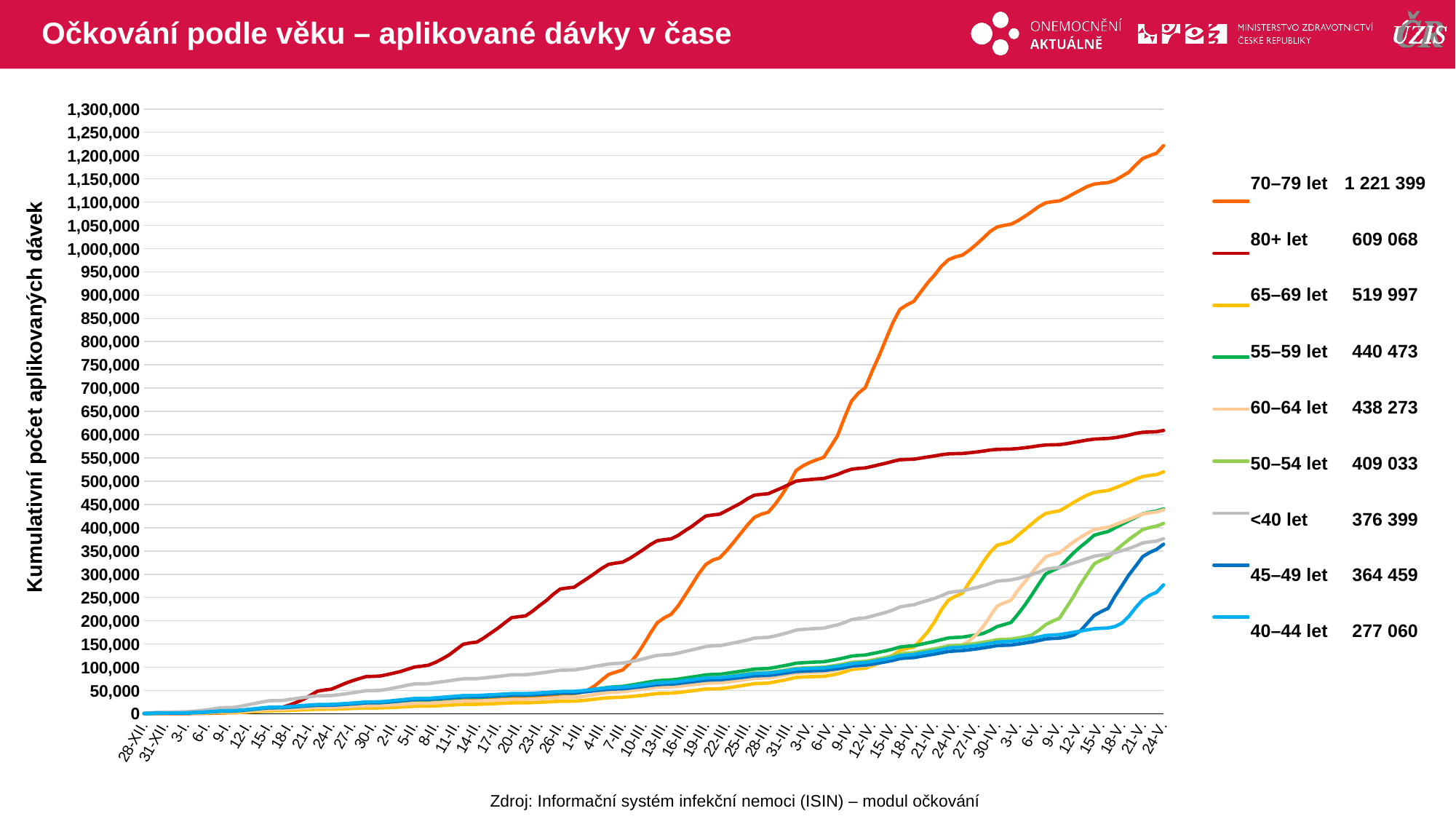

# Očkování podle věku – aplikované dávky v čase

### Chart

| Category | 70–79 | 80+ | 65–69 | 55–59 | 60–64 | 50–54 | <40 | 45–49 | 40–44 |
|---|---|---|---|---|---|---|---|---|---|
| 28-XII. | 173.0 | 124.0 | 217.0 | 309.0 | 278.0 | 384.0 | 1095.0 | 406.0 | 470.0 |
| 29-XII. | 329.0 | 404.0 | 394.0 | 643.0 | 526.0 | 741.0 | 2099.0 | 786.0 | 902.0 |
| 30-XII. | 486.0 | 598.0 | 558.0 | 1016.0 | 821.0 | 1107.0 | 3089.0 | 1157.0 | 1382.0 |
| 31-XII. | 597.0 | 716.0 | 619.0 | 1129.0 | 906.0 | 1227.0 | 3465.0 | 1288.0 | 1536.0 |
| 1-I. | 605.0 | 719.0 | 631.0 | 1159.0 | 929.0 | 1260.0 | 3531.0 | 1321.0 | 1581.0 |
| 2-I. | 645.0 | 731.0 | 681.0 | 1286.0 | 1036.0 | 1404.0 | 3918.0 | 1478.0 | 1781.0 |
| 3-I. | 674.0 | 734.0 | 723.0 | 1386.0 | 1099.0 | 1515.0 | 4197.0 | 1594.0 | 1930.0 |
| 4-I. | 805.0 | 765.0 | 917.0 | 1808.0 | 1389.0 | 1928.0 | 5193.0 | 2065.0 | 2445.0 |
| 5-I. | 954.0 | 806.0 | 1142.0 | 2329.0 | 1727.0 | 2494.0 | 6507.0 | 2621.0 | 3085.0 |
| 6-I. | 1191.0 | 873.0 | 1426.0 | 2980.0 | 2189.0 | 3210.0 | 8139.0 | 3365.0 | 3918.0 |
| 7-I. | 1644.0 | 1276.0 | 1799.0 | 3818.0 | 2857.0 | 4133.0 | 10273.0 | 4303.0 | 4911.0 |
| 8-I. | 2150.0 | 2136.0 | 2248.0 | 4829.0 | 3606.0 | 5250.0 | 12766.0 | 5487.0 | 6184.0 |
| 9-I. | 2329.0 | 2322.0 | 2395.0 | 5043.0 | 3786.0 | 5443.0 | 13205.0 | 5698.0 | 6389.0 |
| 10-I. | 2480.0 | 2429.0 | 2526.0 | 5229.0 | 3928.0 | 5630.0 | 13620.0 | 5892.0 | 6596.0 |
| 11-I. | 2934.0 | 3064.0 | 2988.0 | 6266.0 | 4720.0 | 6693.0 | 16199.0 | 7067.0 | 7922.0 |
| 12-I. | 3832.0 | 4722.0 | 3694.0 | 7531.0 | 5742.0 | 8010.0 | 19293.0 | 8566.0 | 9492.0 |
| 13-I. | 5033.0 | 6423.0 | 4449.0 | 8874.0 | 6714.0 | 9441.0 | 22203.0 | 9953.0 | 10957.0 |
| 14-I. | 6452.0 | 8710.0 | 5326.0 | 10361.0 | 7840.0 | 10945.0 | 25206.0 | 11446.0 | 12542.0 |
| 15-I. | 7687.0 | 11003.0 | 6141.0 | 11740.0 | 8956.0 | 12391.0 | 27853.0 | 12752.0 | 13954.0 |
| 16-I. | 8041.0 | 12511.0 | 6307.0 | 11929.0 | 9138.0 | 12603.0 | 28196.0 | 12908.0 | 14165.0 |
| 17-I. | 8267.0 | 14163.0 | 6419.0 | 12068.0 | 9278.0 | 12764.0 | 28627.0 | 13063.0 | 14332.0 |
| 18-I. | 9262.0 | 18919.0 | 7134.0 | 13098.0 | 10184.0 | 13874.0 | 30847.0 | 14121.0 | 15546.0 |
| 19-I. | 10248.0 | 24629.0 | 7867.0 | 14258.0 | 11086.0 | 15016.0 | 32872.0 | 15245.0 | 16702.0 |
| 20-I. | 11368.0 | 31222.0 | 8563.0 | 15430.0 | 12054.0 | 16184.0 | 34981.0 | 16315.0 | 17795.0 |
| 21-I. | 12516.0 | 39518.0 | 9213.0 | 16500.0 | 12839.0 | 17294.0 | 36882.0 | 17306.0 | 18878.0 |
| 22-I. | 13377.0 | 48472.0 | 9689.0 | 17348.0 | 13406.0 | 18093.0 | 38358.0 | 18095.0 | 19735.0 |
| 23-I. | 13587.0 | 50942.0 | 9790.0 | 17544.0 | 13558.0 | 18302.0 | 38738.0 | 18268.0 | 19945.0 |
| 24-I. | 13719.0 | 52777.0 | 9878.0 | 17677.0 | 13658.0 | 18452.0 | 39062.0 | 18412.0 | 20109.0 |
| 25-I. | 14250.0 | 58925.0 | 10305.0 | 18415.0 | 14198.0 | 19159.0 | 40733.0 | 19197.0 | 20931.0 |
| 26-I. | 14888.0 | 65287.0 | 10878.0 | 19389.0 | 14904.0 | 20180.0 | 42763.0 | 20125.0 | 21934.0 |
| 27-I. | 15470.0 | 70782.0 | 11316.0 | 20341.0 | 15582.0 | 21185.0 | 44812.0 | 21103.0 | 22994.0 |
| 28-I. | 16075.0 | 75422.0 | 11777.0 | 21270.0 | 16355.0 | 22183.0 | 47140.0 | 22142.0 | 24091.0 |
| 29-I. | 16720.0 | 79761.0 | 12310.0 | 22405.0 | 17216.0 | 23402.0 | 49533.0 | 23431.0 | 25377.0 |
| 30-I. | 16853.0 | 80389.0 | 12428.0 | 22551.0 | 17332.0 | 23520.0 | 49781.0 | 23571.0 | 25508.0 |
| 31-I. | 17000.0 | 81048.0 | 12538.0 | 22672.0 | 17438.0 | 23650.0 | 50094.0 | 23693.0 | 25646.0 |
| 1-II. | 17618.0 | 83986.0 | 13062.0 | 23643.0 | 18215.0 | 24689.0 | 52492.0 | 24753.0 | 26875.0 |
| 2-II. | 18472.0 | 87311.0 | 13739.0 | 24850.0 | 19171.0 | 25963.0 | 55345.0 | 26163.0 | 28282.0 |
| 3-II. | 19613.0 | 90906.0 | 14498.0 | 26215.0 | 20136.0 | 27360.0 | 58200.0 | 27590.0 | 29766.0 |
| 4-II. | 20943.0 | 95683.0 | 15378.0 | 27700.0 | 21234.0 | 28906.0 | 61381.0 | 29117.0 | 31370.0 |
| 5-II. | 22087.0 | 100429.0 | 16158.0 | 28999.0 | 22326.0 | 30295.0 | 64003.0 | 30417.0 | 32754.0 |
| 6-II. | 22245.0 | 102208.0 | 16275.0 | 29148.0 | 22467.0 | 30451.0 | 64327.0 | 30558.0 | 32916.0 |
| 7-II. | 22412.0 | 104315.0 | 16364.0 | 29291.0 | 22566.0 | 30575.0 | 64635.0 | 30689.0 | 33038.0 |
| 8-II. | 23357.0 | 110378.0 | 17002.0 | 30360.0 | 23462.0 | 31627.0 | 66845.0 | 31762.0 | 34230.0 |
| 9-II. | 24486.0 | 117975.0 | 17714.0 | 31463.0 | 24306.0 | 32688.0 | 68845.0 | 32843.0 | 35389.0 |
| 10-II. | 25797.0 | 126707.0 | 18432.0 | 32690.0 | 25257.0 | 33863.0 | 70821.0 | 33973.0 | 36536.0 |
| 11-II. | 27510.0 | 137912.0 | 19328.0 | 33934.0 | 26315.0 | 35110.0 | 73052.0 | 35220.0 | 37778.0 |
| 12-II. | 28974.0 | 149288.0 | 20117.0 | 35078.0 | 27198.0 | 36270.0 | 75045.0 | 36305.0 | 38942.0 |
| 13-II. | 29315.0 | 152197.0 | 20251.0 | 35269.0 | 27342.0 | 36455.0 | 75348.0 | 36448.0 | 39104.0 |
| 14-II. | 29400.0 | 153986.0 | 20315.0 | 35349.0 | 27398.0 | 36539.0 | 75444.0 | 36494.0 | 39153.0 |
| 15-II. | 30346.0 | 162872.0 | 20820.0 | 36068.0 | 27990.0 | 37302.0 | 77003.0 | 37217.0 | 39936.0 |
| 16-II. | 31556.0 | 173448.0 | 21410.0 | 36812.0 | 28596.0 | 38083.0 | 78534.0 | 37882.0 | 40707.0 |
| 17-II. | 32842.0 | 183608.0 | 22006.0 | 37709.0 | 29275.0 | 38987.0 | 80192.0 | 38654.0 | 41485.0 |
| 18-II. | 34199.0 | 195371.0 | 22785.0 | 38667.0 | 30105.0 | 39930.0 | 81860.0 | 39508.0 | 42362.0 |
| 19-II. | 35468.0 | 206500.0 | 23398.0 | 39559.0 | 30748.0 | 40832.0 | 83589.0 | 40334.0 | 43206.0 |
| 20-II. | 35602.0 | 208682.0 | 23479.0 | 39647.0 | 30834.0 | 40922.0 | 83810.0 | 40432.0 | 43294.0 |
| 21-II. | 35665.0 | 210307.0 | 23512.0 | 39690.0 | 30875.0 | 40967.0 | 83881.0 | 40499.0 | 43318.0 |
| 22-II. | 36528.0 | 220298.0 | 23973.0 | 40388.0 | 31428.0 | 41644.0 | 85340.0 | 41068.0 | 43960.0 |
| 23-II. | 37569.0 | 232247.0 | 24611.0 | 41215.0 | 32107.0 | 42540.0 | 87212.0 | 41866.0 | 44850.0 |
| 24-II. | 38971.0 | 243399.0 | 25318.0 | 42158.0 | 32943.0 | 43471.0 | 89115.0 | 42702.0 | 45720.0 |
| 25-II. | 40631.0 | 256712.0 | 26100.0 | 43221.0 | 33811.0 | 44539.0 | 91407.0 | 43762.0 | 46787.0 |
| 26-II. | 42590.0 | 268075.0 | 26909.0 | 44280.0 | 34671.0 | 45531.0 | 93576.0 | 44706.0 | 47807.0 |
| 27-II. | 42904.0 | 270289.0 | 26985.0 | 44393.0 | 34762.0 | 45639.0 | 93866.0 | 44817.0 | 47948.0 |
| 28-II. | 43045.0 | 271950.0 | 27055.0 | 44601.0 | 34892.0 | 45801.0 | 94107.0 | 44942.0 | 48071.0 |
| 1-III. | 45696.0 | 281857.0 | 28090.0 | 46253.0 | 36332.0 | 46985.0 | 96333.0 | 46077.0 | 49285.0 |
| 2-III. | 51055.0 | 291663.0 | 29621.0 | 49475.0 | 38994.0 | 48799.0 | 98971.0 | 47624.0 | 50945.0 |
| 3-III. | 60186.0 | 301909.0 | 31255.0 | 52157.0 | 41346.0 | 50723.0 | 101911.0 | 49415.0 | 52822.0 |
| 4-III. | 72523.0 | 312583.0 | 33003.0 | 54633.0 | 43869.0 | 52452.0 | 104419.0 | 51044.0 | 54453.0 |
| 5-III. | 84532.0 | 321246.0 | 34402.0 | 56852.0 | 45766.0 | 54127.0 | 107028.0 | 52527.0 | 56044.0 |
| 6-III. | 89420.0 | 323755.0 | 34980.0 | 57962.0 | 46580.0 | 54875.0 | 107976.0 | 53052.0 | 56605.0 |
| 7-III. | 94031.0 | 325968.0 | 35639.0 | 58857.0 | 47239.0 | 55620.0 | 108949.0 | 53667.0 | 57231.0 |
| 8-III. | 108087.0 | 333653.0 | 36825.0 | 61104.0 | 49077.0 | 57254.0 | 111413.0 | 55036.0 | 58692.0 |
| 9-III. | 125580.0 | 342980.0 | 38227.0 | 63567.0 | 51180.0 | 59551.0 | 114427.0 | 56982.0 | 60536.0 |
| 10-III. | 148254.0 | 353012.0 | 39737.0 | 66171.0 | 53074.0 | 61421.0 | 117918.0 | 58568.0 | 62329.0 |
| 11-III. | 173160.0 | 363521.0 | 41592.0 | 68816.0 | 55164.0 | 63599.0 | 121934.0 | 60568.0 | 64415.0 |
| 12-III. | 195572.0 | 371890.0 | 43475.0 | 71132.0 | 56850.0 | 65604.0 | 125504.0 | 62466.0 | 66624.0 |
| 13-III. | 206057.0 | 374237.0 | 43936.0 | 72086.0 | 57447.0 | 66372.0 | 126536.0 | 63255.0 | 67299.0 |
| 14-III. | 213681.0 | 375881.0 | 44270.0 | 72723.0 | 57813.0 | 66987.0 | 127389.0 | 63713.0 | 67810.0 |
| 15-III. | 231518.0 | 383357.0 | 45621.0 | 74322.0 | 58962.0 | 68355.0 | 130275.0 | 65018.0 | 69347.0 |
| 16-III. | 254312.0 | 393330.0 | 47414.0 | 76712.0 | 60658.0 | 70645.0 | 133907.0 | 66925.0 | 71451.0 |
| 17-III. | 277565.0 | 402797.0 | 49186.0 | 78945.0 | 62270.0 | 72683.0 | 137341.0 | 68604.0 | 73219.0 |
| 18-III. | 301231.0 | 414137.0 | 51031.0 | 81131.0 | 63824.0 | 74809.0 | 140697.0 | 70280.0 | 74978.0 |
| 19-III. | 320958.0 | 424990.0 | 53130.0 | 83599.0 | 65711.0 | 77053.0 | 144600.0 | 72155.0 | 77018.0 |
| 20-III. | 330233.0 | 427351.0 | 53599.0 | 84449.0 | 66135.0 | 78055.0 | 145882.0 | 72686.0 | 77621.0 |
| 21-III. | 335084.0 | 428960.0 | 53773.0 | 84791.0 | 66326.0 | 78476.0 | 146527.0 | 72981.0 | 77896.0 |
| 22-III. | 350810.0 | 436644.0 | 55515.0 | 86819.0 | 67980.0 | 80215.0 | 149109.0 | 74459.0 | 79371.0 |
| 23-III. | 368366.0 | 444479.0 | 57495.0 | 89043.0 | 69750.0 | 82012.0 | 152053.0 | 76015.0 | 80882.0 |
| 24-III. | 387127.0 | 452400.0 | 59915.0 | 91293.0 | 71806.0 | 83823.0 | 155184.0 | 77710.0 | 82617.0 |
| 25-III. | 405608.0 | 462090.0 | 62261.0 | 93489.0 | 73913.0 | 85593.0 | 158404.0 | 79489.0 | 84480.0 |
| 26-III. | 421921.0 | 469782.0 | 64724.0 | 95896.0 | 76039.0 | 87715.0 | 162535.0 | 81478.0 | 86711.0 |
| 27-III. | 428968.0 | 471647.0 | 65294.0 | 96682.0 | 76536.0 | 88223.0 | 163488.0 | 81863.0 | 87182.0 |
| 28-III. | 433169.0 | 472979.0 | 65931.0 | 97352.0 | 76979.0 | 88703.0 | 164261.0 | 82359.0 | 87627.0 |
| 29-III. | 450133.0 | 479464.0 | 68577.0 | 99713.0 | 79307.0 | 90416.0 | 167245.0 | 84032.0 | 89351.0 |
| 30-III. | 471119.0 | 485792.0 | 71503.0 | 102465.0 | 81969.0 | 92797.0 | 170901.0 | 86370.0 | 91355.0 |
| 31-III. | 494635.0 | 492706.0 | 74496.0 | 105347.0 | 84483.0 | 94949.0 | 175031.0 | 88452.0 | 93454.0 |
| 1-IV. | 522471.0 | 499914.0 | 77929.0 | 108542.0 | 87376.0 | 97464.0 | 179826.0 | 90735.0 | 95929.0 |
| 2-IV. | 532813.0 | 501950.0 | 78942.0 | 109663.0 | 88158.0 | 98364.0 | 181274.0 | 91474.0 | 96824.0 |
| 3-IV. | 540224.0 | 503436.0 | 79578.0 | 110522.0 | 88844.0 | 99065.0 | 182487.0 | 92110.0 | 97464.0 |
| 4-IV. | 546040.0 | 504766.0 | 79993.0 | 111224.0 | 89268.0 | 99629.0 | 183264.0 | 92634.0 | 97996.0 |
| 5-IV. | 551230.0 | 505669.0 | 80362.0 | 111700.0 | 89697.0 | 100146.0 | 184004.0 | 92967.0 | 98392.0 |
| 6-IV. | 574230.0 | 510067.0 | 82723.0 | 114436.0 | 91973.0 | 102390.0 | 187828.0 | 94887.0 | 100283.0 |
| 7-IV. | 597712.0 | 514447.0 | 85643.0 | 117119.0 | 94202.0 | 104574.0 | 191100.0 | 96756.0 | 102035.0 |
| 8-IV. | 636529.0 | 520563.0 | 90185.0 | 120149.0 | 97332.0 | 107268.0 | 196053.0 | 99161.0 | 104581.0 |
| 9-IV. | 671945.0 | 525537.0 | 95049.0 | 123860.0 | 100678.0 | 110444.0 | 202194.0 | 102281.0 | 107639.0 |
| 10-IV. | 689198.0 | 527320.0 | 96913.0 | 125351.0 | 101905.0 | 111716.0 | 204650.0 | 103539.0 | 109198.0 |
| 11-IV. | 701228.0 | 528388.0 | 97948.0 | 126183.0 | 102610.0 | 112600.0 | 206043.0 | 104279.0 | 110021.0 |
| 12-IV. | 736825.0 | 531790.0 | 103320.0 | 129217.0 | 105808.0 | 115210.0 | 209881.0 | 106562.0 | 112381.0 |
| 13-IV. | 769811.0 | 535341.0 | 108681.0 | 132322.0 | 108880.0 | 118335.0 | 213996.0 | 109199.0 | 115142.0 |
| 14-IV. | 806016.0 | 538722.0 | 115532.0 | 135380.0 | 112204.0 | 121312.0 | 218012.0 | 111785.0 | 117599.0 |
| 15-IV. | 841543.0 | 542733.0 | 126222.0 | 139017.0 | 116301.0 | 124464.0 | 223157.0 | 114612.0 | 120633.0 |
| 16-IV. | 869515.0 | 546017.0 | 135943.0 | 143374.0 | 120955.0 | 128457.0 | 229663.0 | 118651.0 | 124859.0 |
| 17-IV. | 879098.0 | 546727.0 | 140529.0 | 145182.0 | 122233.0 | 130269.0 | 232276.0 | 119919.0 | 126302.0 |
| 18-IV. | 886743.0 | 547261.0 | 143359.0 | 146115.0 | 123082.0 | 131131.0 | 234341.0 | 120783.0 | 127345.0 |
| 19-IV. | 906993.0 | 549561.0 | 159241.0 | 149229.0 | 126632.0 | 134072.0 | 239110.0 | 123309.0 | 130167.0 |
| 20-IV. | 926495.0 | 551956.0 | 175716.0 | 152338.0 | 130196.0 | 136770.0 | 243447.0 | 125758.0 | 132625.0 |
| 21-IV. | 943306.0 | 554218.0 | 197878.0 | 155548.0 | 134145.0 | 139463.0 | 248131.0 | 128252.0 | 135067.0 |
| 22-IV. | 962439.0 | 556784.0 | 224040.0 | 159349.0 | 138680.0 | 142580.0 | 253557.0 | 131011.0 | 138069.0 |
| 23-IV. | 976247.0 | 558622.0 | 244339.0 | 162989.0 | 143154.0 | 145897.0 | 260384.0 | 133843.0 | 141536.0 |
| 24-IV. | 982180.0 | 559183.0 | 252513.0 | 163916.0 | 145085.0 | 146797.0 | 262543.0 | 134843.0 | 142500.0 |
| 25-IV. | 985979.0 | 559518.0 | 258963.0 | 164757.0 | 148065.0 | 147505.0 | 264076.0 | 135707.0 | 143235.0 |
| 26-IV. | 996428.0 | 560993.0 | 282515.0 | 167009.0 | 157069.0 | 149220.0 | 267671.0 | 137376.0 | 144935.0 |
| 27-IV. | 1009042.0 | 562651.0 | 302935.0 | 169448.0 | 170005.0 | 151197.0 | 271074.0 | 139348.0 | 146646.0 |
| 28-IV. | 1022534.0 | 564583.0 | 326263.0 | 172593.0 | 187285.0 | 153629.0 | 275226.0 | 141529.0 | 148779.0 |
| 29-IV. | 1036817.0 | 566852.0 | 346874.0 | 179099.0 | 209829.0 | 156190.0 | 279905.0 | 143848.0 | 151359.0 |
| 30-IV. | 1046407.0 | 568268.0 | 362289.0 | 187294.0 | 231265.0 | 159003.0 | 285009.0 | 146410.0 | 154096.0 |
| 1-V. | 1049906.0 | 568621.0 | 365972.0 | 191678.0 | 238132.0 | 159802.0 | 286259.0 | 147072.0 | 154842.0 |
| 2-V. | 1052395.0 | 568964.0 | 370632.0 | 196025.0 | 243964.0 | 160522.0 | 287455.0 | 147669.0 | 155448.0 |
| 3-V. | 1059831.0 | 570114.0 | 383328.0 | 213662.0 | 265424.0 | 162806.0 | 290921.0 | 149644.0 | 157322.0 |
| 4-V. | 1069313.0 | 571849.0 | 395676.0 | 233314.0 | 282996.0 | 165449.0 | 294743.0 | 151868.0 | 159591.0 |
| 5-V. | 1079472.0 | 573718.0 | 408095.0 | 255313.0 | 302703.0 | 169248.0 | 299224.0 | 154344.0 | 161866.0 |
| 6-V. | 1090240.0 | 575984.0 | 420564.0 | 278275.0 | 320555.0 | 179133.0 | 304264.0 | 157372.0 | 164857.0 |
| 7-V. | 1098411.0 | 577781.0 | 430279.0 | 300367.0 | 337425.0 | 191329.0 | 310479.0 | 160699.0 | 168121.0 |
| 8-V. | 1100836.0 | 578150.0 | 433733.0 | 307889.0 | 342206.0 | 198914.0 | 312703.0 | 161747.0 | 169247.0 |
| 9-V. | 1102562.0 | 578511.0 | 436317.0 | 314425.0 | 346202.0 | 205423.0 | 314415.0 | 162499.0 | 170090.0 |
| 10-V. | 1109393.0 | 580481.0 | 444627.0 | 330106.0 | 357716.0 | 228290.0 | 319069.0 | 164833.0 | 172465.0 |
| 11-V. | 1117698.0 | 583088.0 | 453877.0 | 345297.0 | 369057.0 | 251464.0 | 323907.0 | 168726.0 | 175005.0 |
| 12-V. | 1125593.0 | 585705.0 | 462300.0 | 358608.0 | 378849.0 | 277316.0 | 328437.0 | 177821.0 | 177499.0 |
| 13-V. | 1133455.0 | 588333.0 | 470087.0 | 370564.0 | 387952.0 | 299916.0 | 333599.0 | 194439.0 | 180199.0 |
| 14-V. | 1138661.0 | 590370.0 | 475777.0 | 383685.0 | 395977.0 | 322200.0 | 338554.0 | 211247.0 | 182797.0 |
| 15-V. | 1140482.0 | 591131.0 | 478125.0 | 388040.0 | 398658.0 | 330102.0 | 340868.0 | 219552.0 | 183696.0 |
| 16-V. | 1141842.0 | 591790.0 | 479916.0 | 391613.0 | 400682.0 | 336093.0 | 342339.0 | 226464.0 | 184355.0 |
| 17-V. | 1146678.0 | 593525.0 | 485377.0 | 399482.0 | 406103.0 | 349588.0 | 346127.0 | 252426.0 | 187362.0 |
| 18-V. | 1155373.0 | 596037.0 | 491312.0 | 407290.0 | 411954.0 | 362411.0 | 350596.0 | 275115.0 | 194772.0 |
| 19-V. | 1164200.0 | 599152.0 | 497435.0 | 414864.0 | 417724.0 | 374392.0 | 355156.0 | 298094.0 | 209318.0 |
| 20-V. | 1179733.0 | 602698.0 | 504308.0 | 422341.0 | 423844.0 | 385098.0 | 360749.0 | 317643.0 | 228385.0 |
| 21-V. | 1193631.0 | 605215.0 | 509769.0 | 429680.0 | 429327.0 | 395990.0 | 367157.0 | 337667.0 | 244839.0 |
| 22-V. | 1199689.0 | 605880.0 | 512259.0 | 433177.0 | 431866.0 | 400145.0 | 369371.0 | 346680.0 | 254671.0 |
| 23-V. | 1205050.0 | 606354.0 | 514140.0 | 435594.0 | 433632.0 | 403377.0 | 371093.0 | 353164.0 | 261032.0 |
| 24-V. | 1221399.0 | 609068.0 | 519997.0 | 440473.0 | 438273.0 | 409033.0 | 376399.0 | 364459.0 | 277060.0 |
| 70–79 let | 1 221 399 |
| --- | --- |
| 80+ let | 609 068 |
| 65–69 let | 519 997 |
| 55–59 let | 440 473 |
| 60–64 let | 438 273 |
| 50–54 let | 409 033 |
| <40 let | 376 399 |
| 45–49 let | 364 459 |
| 40–44 let | 277 060 |
Kumulativní počet aplikovaných dávek
Zdroj: Informační systém infekční nemoci (ISIN) – modul očkování